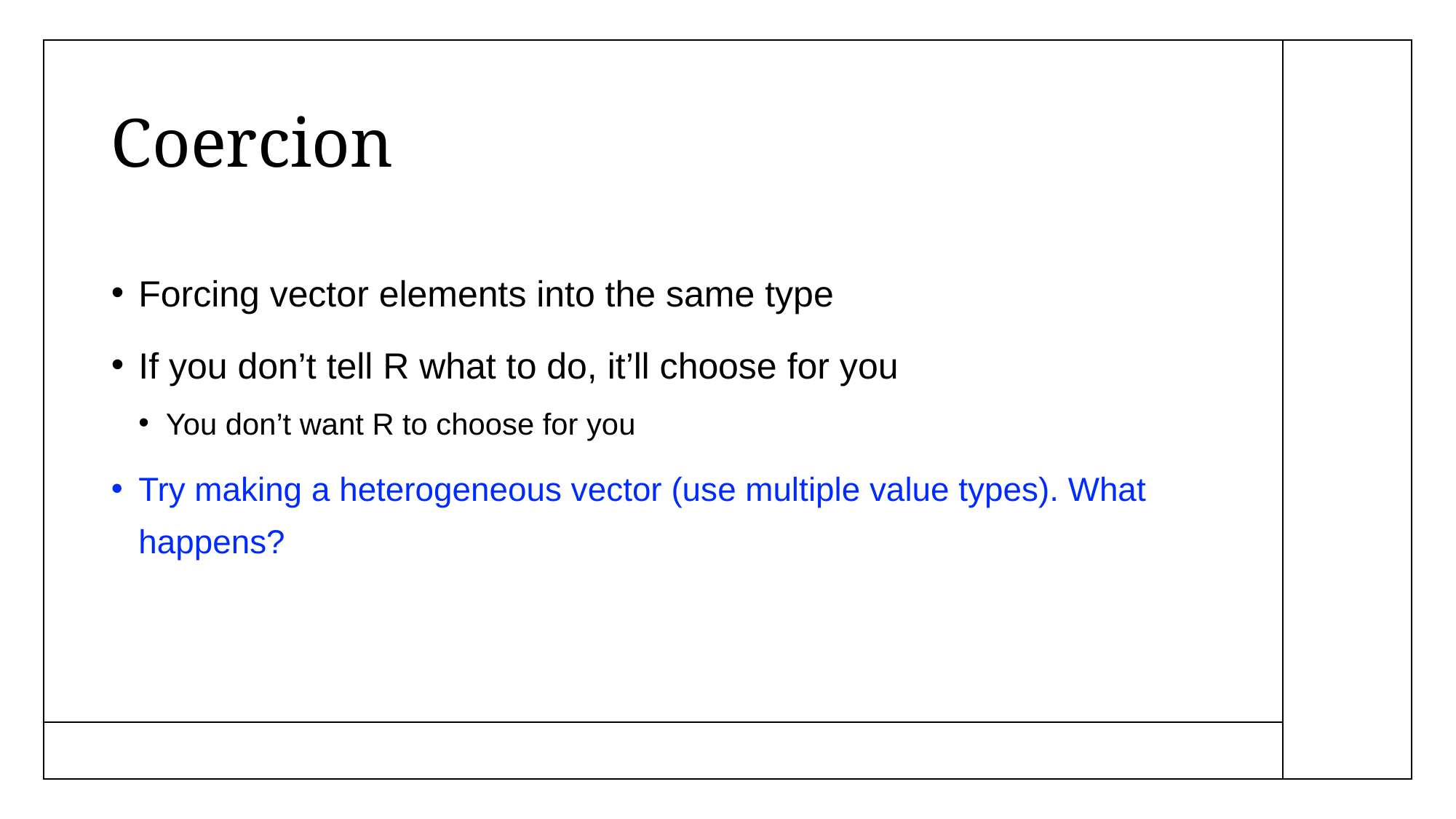

# Coercion
Forcing vector elements into the same type
If you don’t tell R what to do, it’ll choose for you
You don’t want R to choose for you
Try making a heterogeneous vector (use multiple value types). What happens?